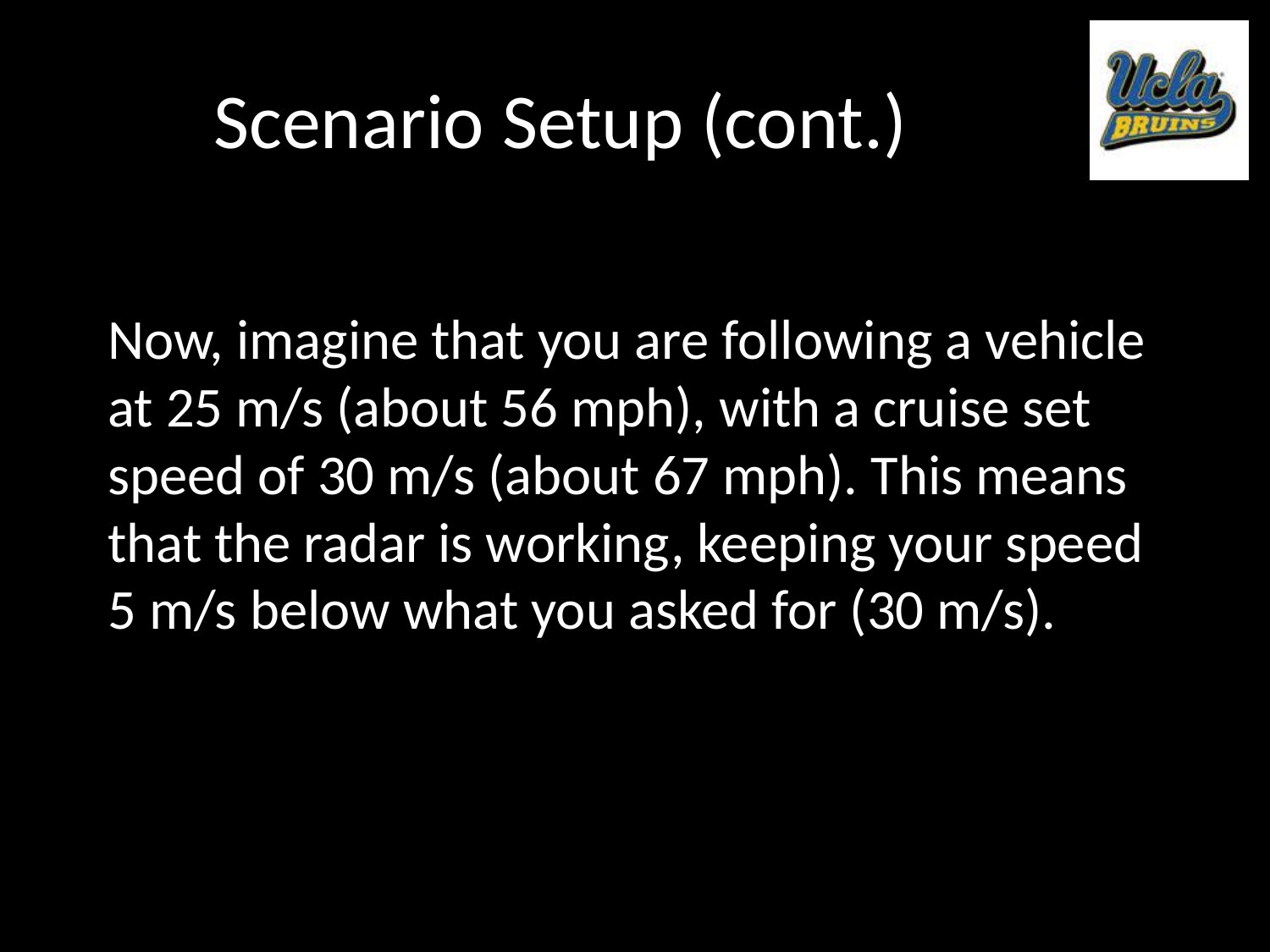

# Scenario Setup (cont.)
Now, imagine that you are following a vehicle at 25 m/s (about 56 mph), with a cruise set speed of 30 m/s (about 67 mph). This means that the radar is working, keeping your speed 5 m/s below what you asked for (30 m/s).